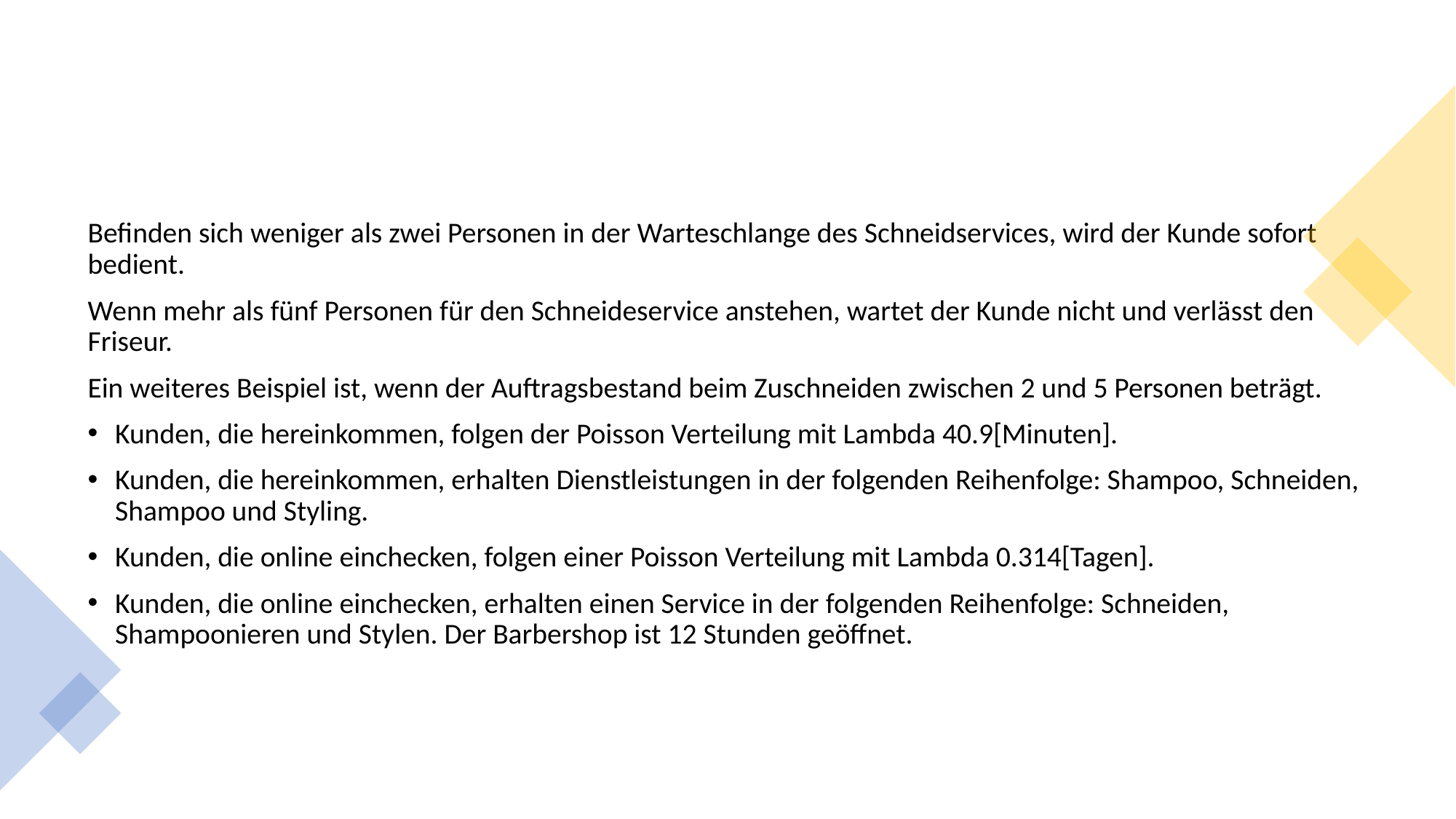

Befinden sich weniger als zwei Personen in der Warteschlange des Schneidservices, wird der Kunde sofort bedient.
Wenn mehr als fünf Personen für den Schneideservice anstehen, wartet der Kunde nicht und verlässt den Friseur.
Ein weiteres Beispiel ist, wenn der Auftragsbestand beim Zuschneiden zwischen 2 und 5 Personen beträgt.
Kunden, die hereinkommen, folgen der Poisson Verteilung mit Lambda 40.9[Minuten].
Kunden, die hereinkommen, erhalten Dienstleistungen in der folgenden Reihenfolge: Shampoo, Schneiden, Shampoo und Styling.
Kunden, die online einchecken, folgen einer Poisson Verteilung mit Lambda 0.314[Tagen].
Kunden, die online einchecken, erhalten einen Service in der folgenden Reihenfolge: Schneiden, Shampoonieren und Stylen. Der Barbershop ist 12 Stunden geöffnet.